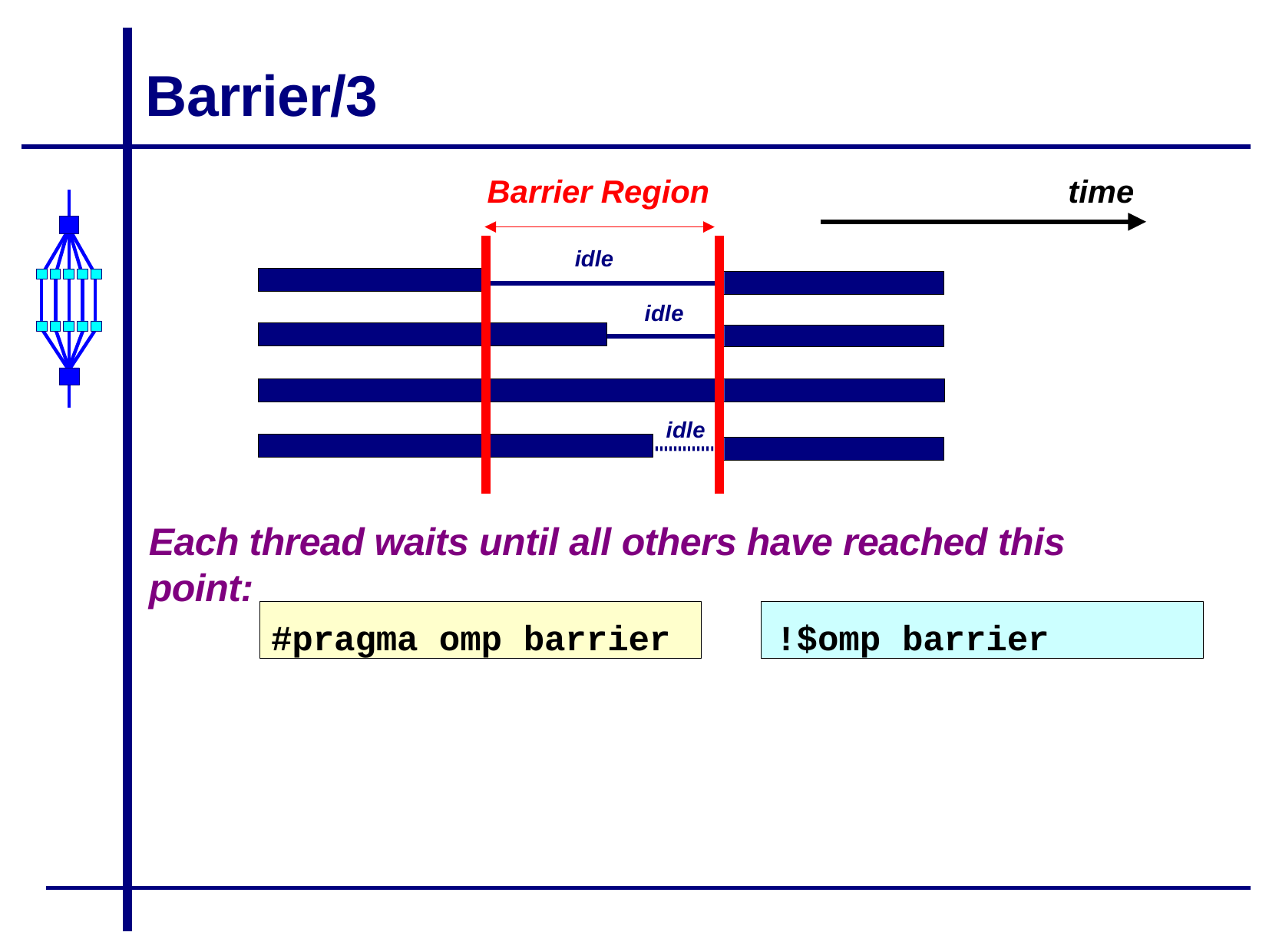

# Barrier/3
Barrier Region
time

idle

idle

idle

Each thread waits until all others have reached this point:
#pragma omp barrier
!$omp barrier